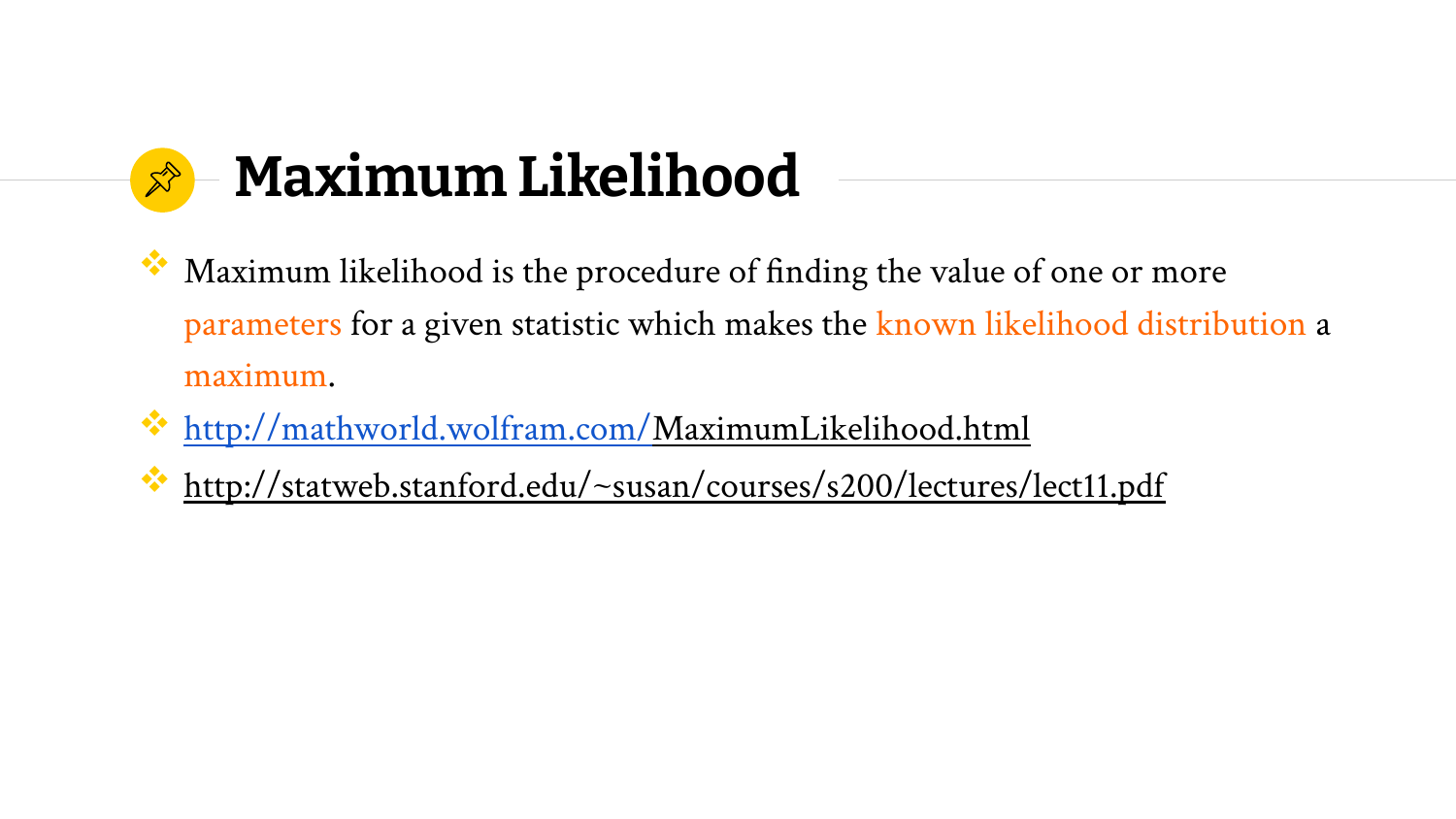

# Maximum Likelihood

Maximum likelihood is the procedure of finding the value of one or more parameters for a given statistic which makes the known likelihood distribution a maximum.
http://mathworld.wolfram.com/MaximumLikelihood.html
http://statweb.stanford.edu/~susan/courses/s200/lectures/lect11.pdf